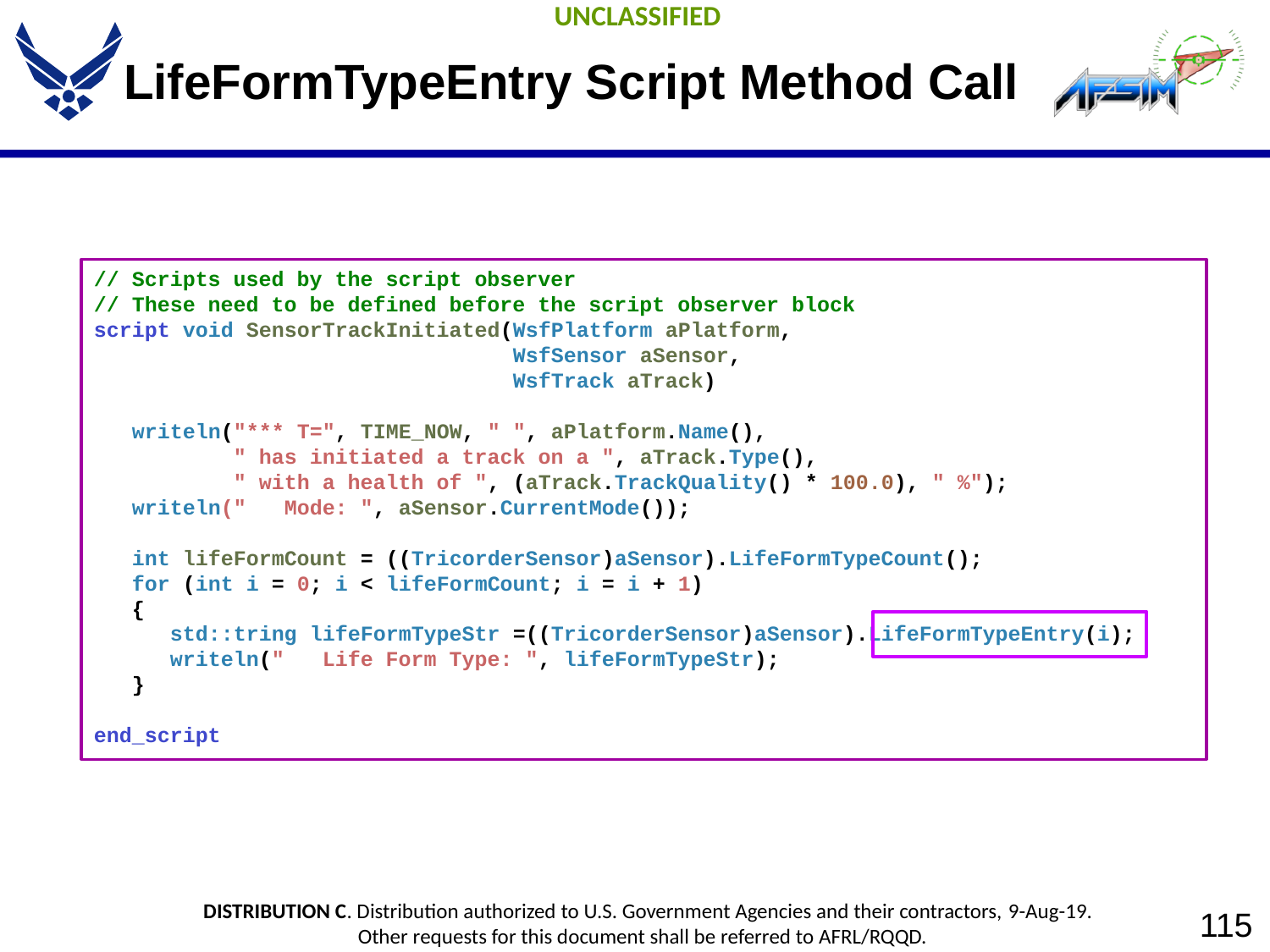

# LifeFormTypeEntry Script Method Call

// Scripts used by the script observer
// These need to be defined before the script observer block
script void SensorTrackInitiated(WsfPlatform aPlatform,
                                 WsfSensor aSensor,
                                 WsfTrack aTrack)

   writeln("*** T=", TIME_NOW, " ", aPlatform.Name(),
           " has initiated a track on a ", aTrack.Type(),
           " with a health of ", (aTrack.TrackQuality() * 100.0), " %");
   writeln("   Mode: ", aSensor.CurrentMode());

   int lifeFormCount = ((TricorderSensor)aSensor).LifeFormTypeCount();
   for (int i = 0; i < lifeFormCount; i = i + 1)
   {
      std::tring lifeFormTypeStr =((TricorderSensor)aSensor).LifeFormTypeEntry(i);
      writeln("   Life Form Type: ", lifeFormTypeStr);
   }

end_script